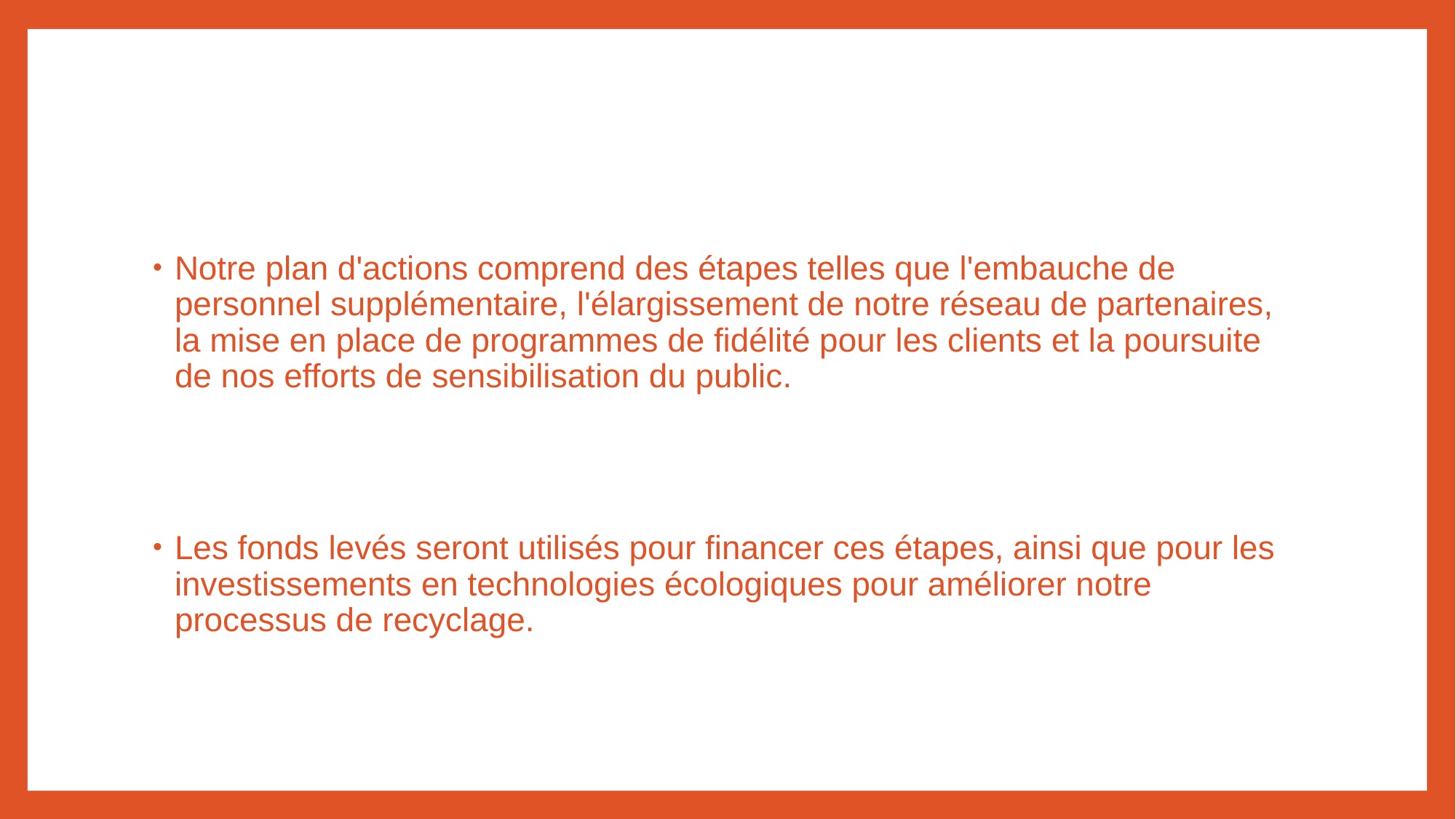

Notre plan d'actions comprend des étapes telles que l'embauche de personnel supplémentaire, l'élargissement de notre réseau de partenaires, la mise en place de programmes de fidélité pour les clients et la poursuite de nos efforts de sensibilisation du public.

Les fonds levés seront utilisés pour financer ces étapes, ainsi que pour les investissements en technologies écologiques pour améliorer notre processus de recyclage.